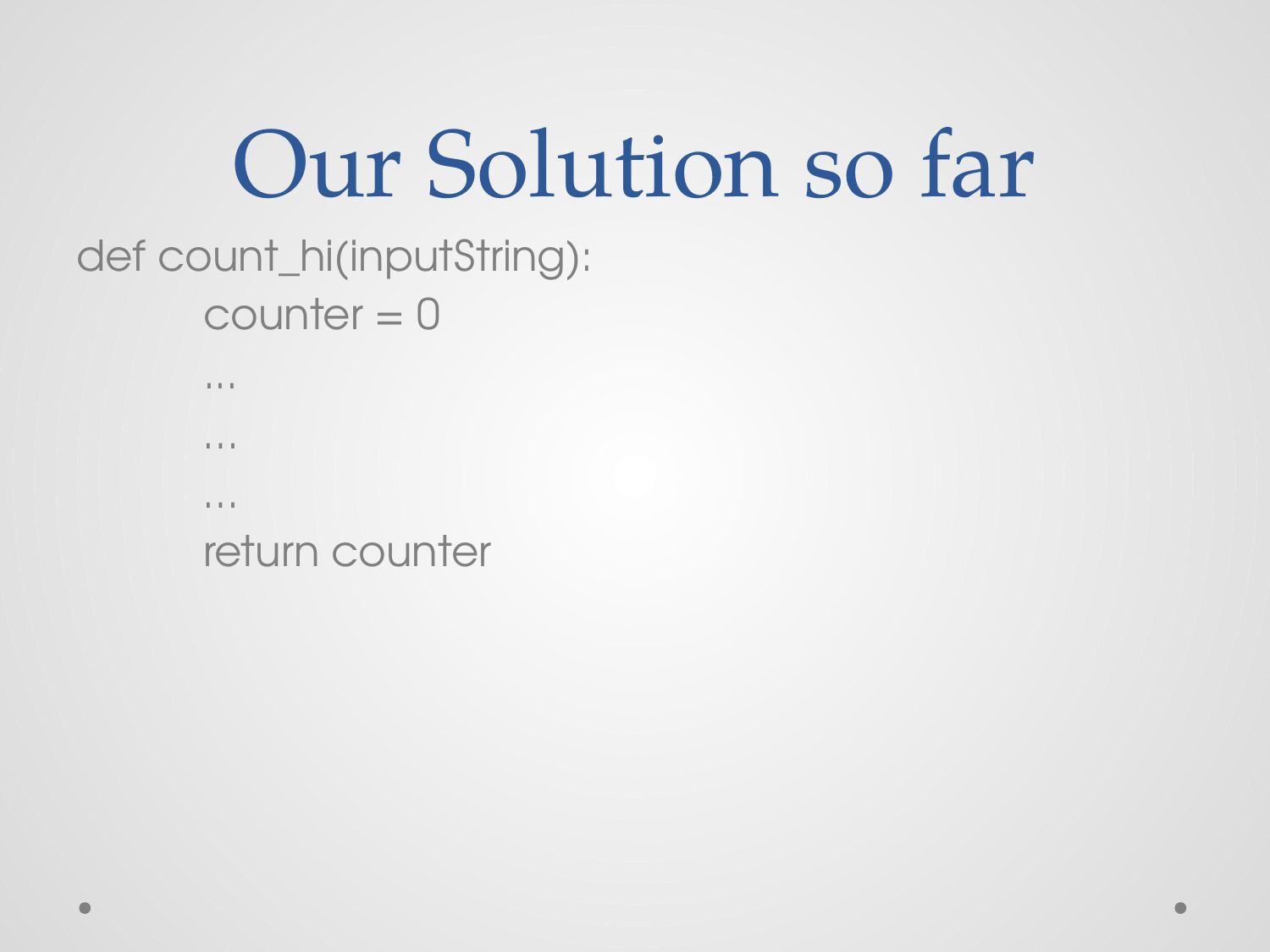

# Our Solution so far
def count_hi(inputString):
	counter = 0
	...
	…
	…
	return counter